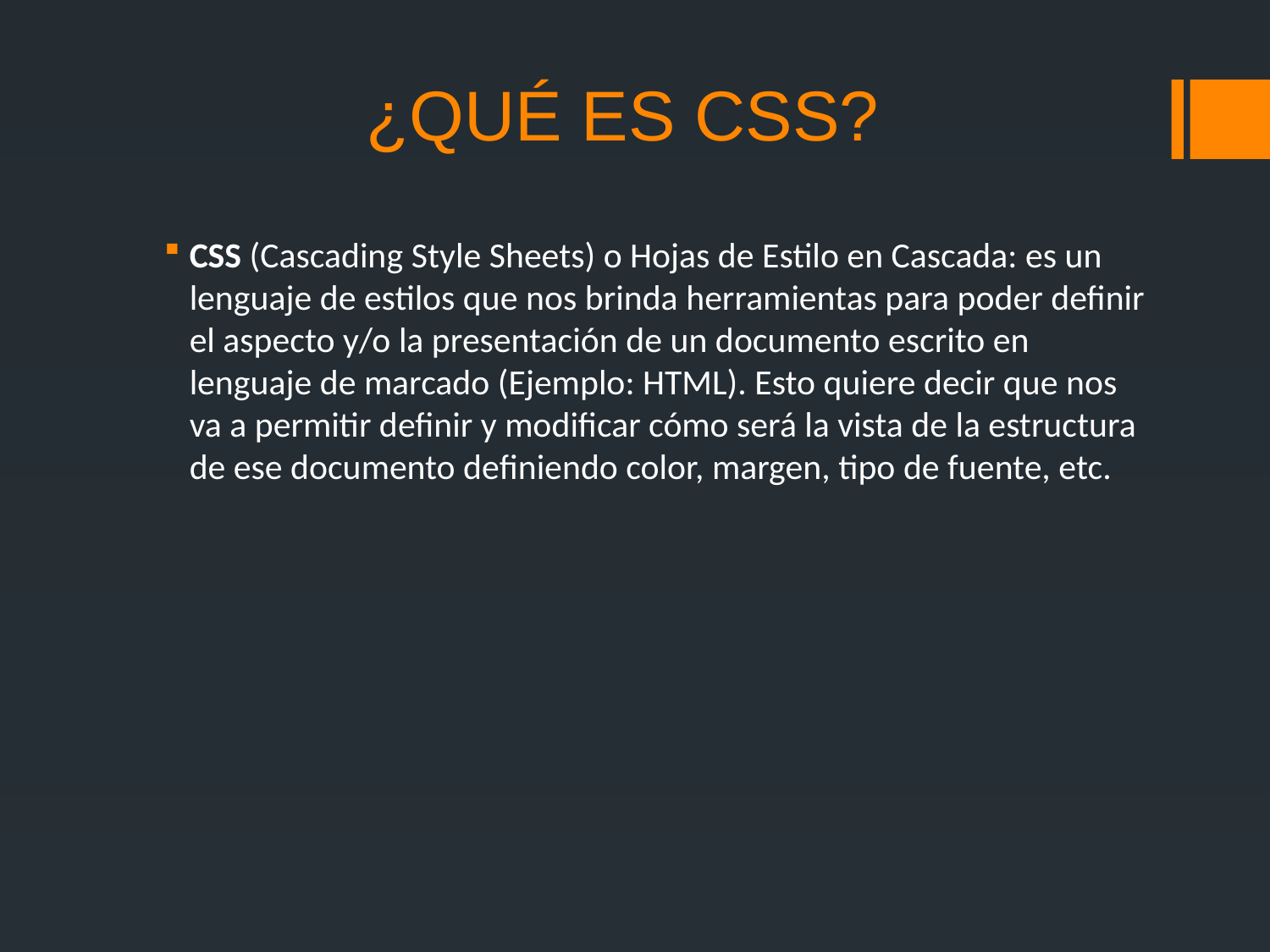

¿QUÉ ES CSS?
CSS (Cascading Style Sheets) o Hojas de Estilo en Cascada: es un lenguaje de estilos que nos brinda herramientas para poder definir el aspecto y/o la presentación de un documento escrito en lenguaje de marcado (Ejemplo: HTML). Esto quiere decir que nos va a permitir definir y modificar cómo será la vista de la estructura de ese documento definiendo color, margen, tipo de fuente, etc.